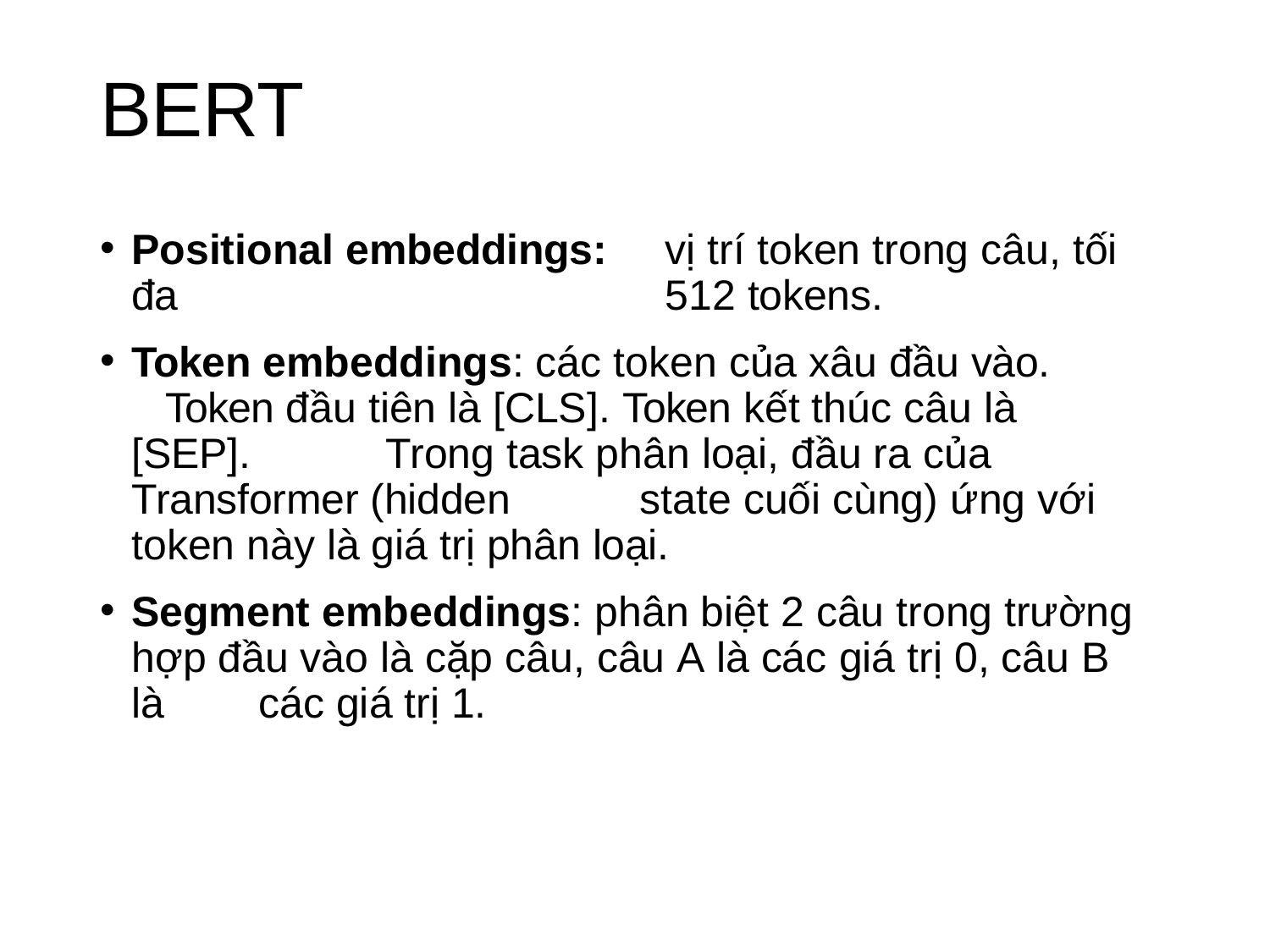

# BERT
Positional embeddings:	vị trí token trong câu, tối đa 	512 tokens.
Token embeddings: các token của xâu đầu vào. 	Token đầu tiên là [CLS]. Token kết thúc câu là [SEP]. 	Trong task phân loại, đầu ra của Transformer (hidden 	state cuối cùng) ứng với token này là giá trị phân loại.
Segment embeddings: phân biệt 2 câu trong trường 	hợp đầu vào là cặp câu, câu A là các giá trị 0, câu B là 	các giá trị 1.